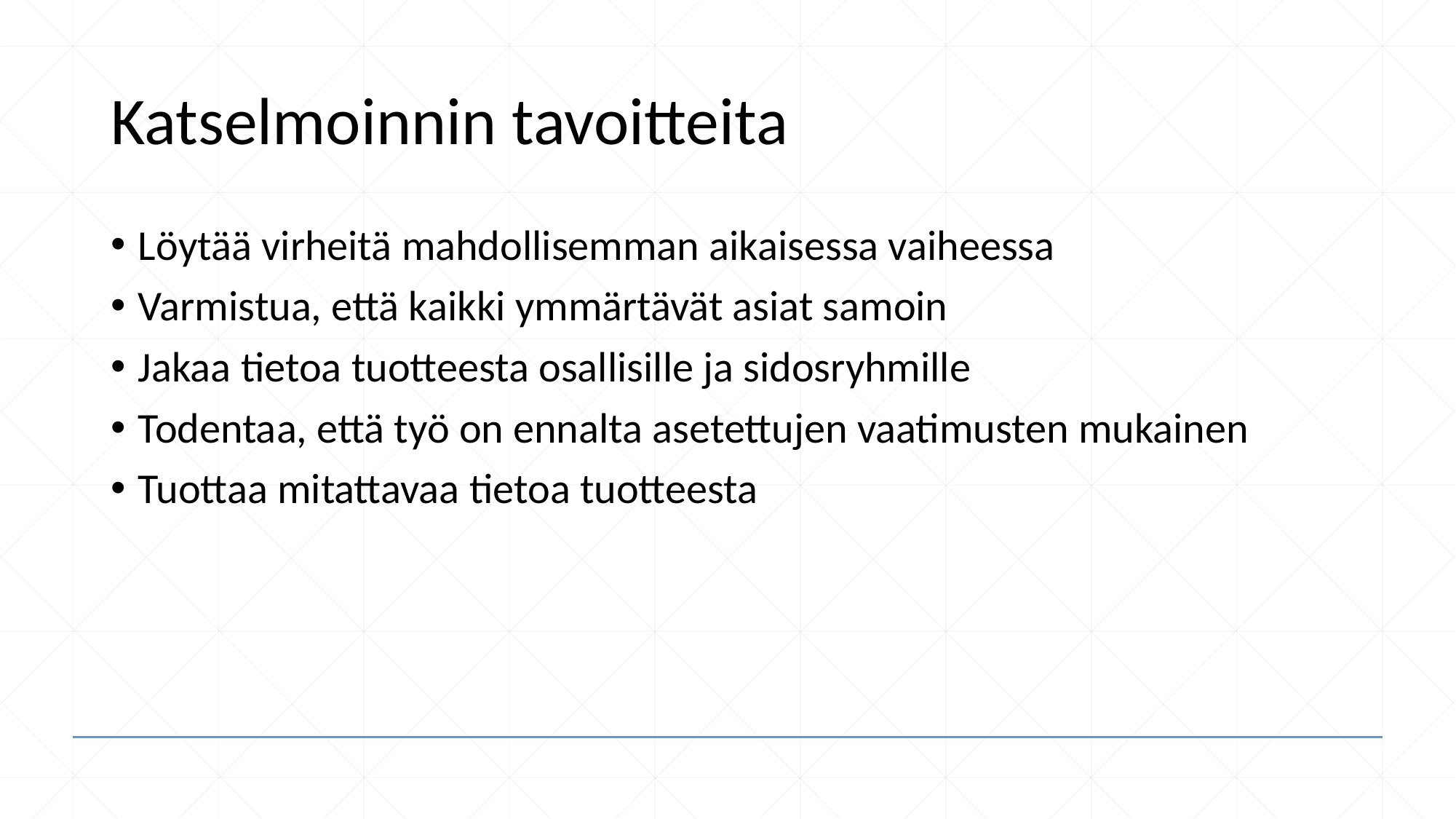

# Katselmoinnin tavoitteita
Löytää virheitä mahdollisemman aikaisessa vaiheessa
Varmistua, että kaikki ymmärtävät asiat samoin
Jakaa tietoa tuotteesta osallisille ja sidosryhmille
Todentaa, että työ on ennalta asetettujen vaatimusten mukainen
Tuottaa mitattavaa tietoa tuotteesta